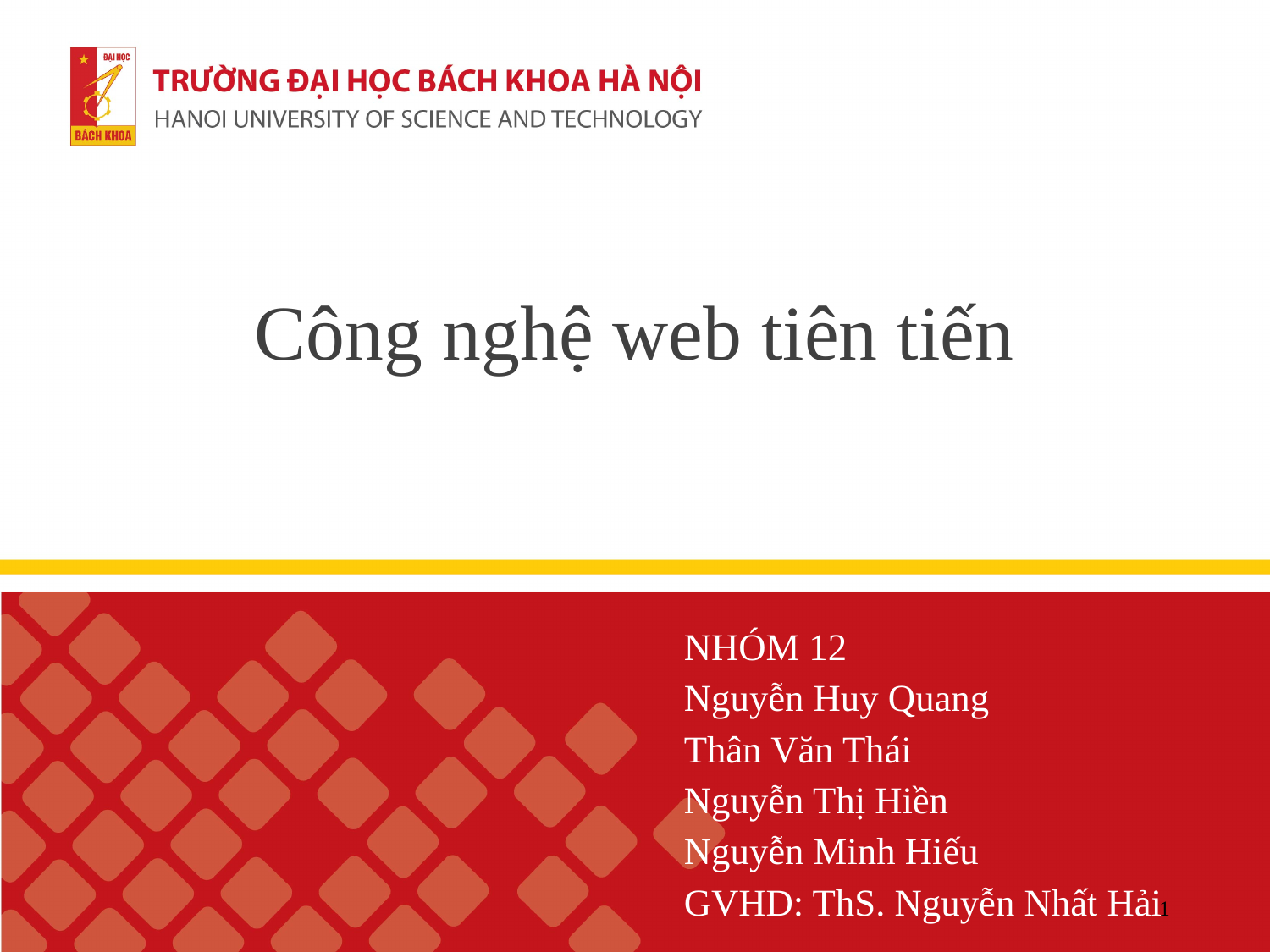

# Công nghệ web tiên tiến
NHÓM 12
Nguyễn Huy Quang
Thân Văn Thái
Nguyễn Thị Hiền
Nguyễn Minh Hiếu
GVHD: ThS. Nguyễn Nhất Hải

1